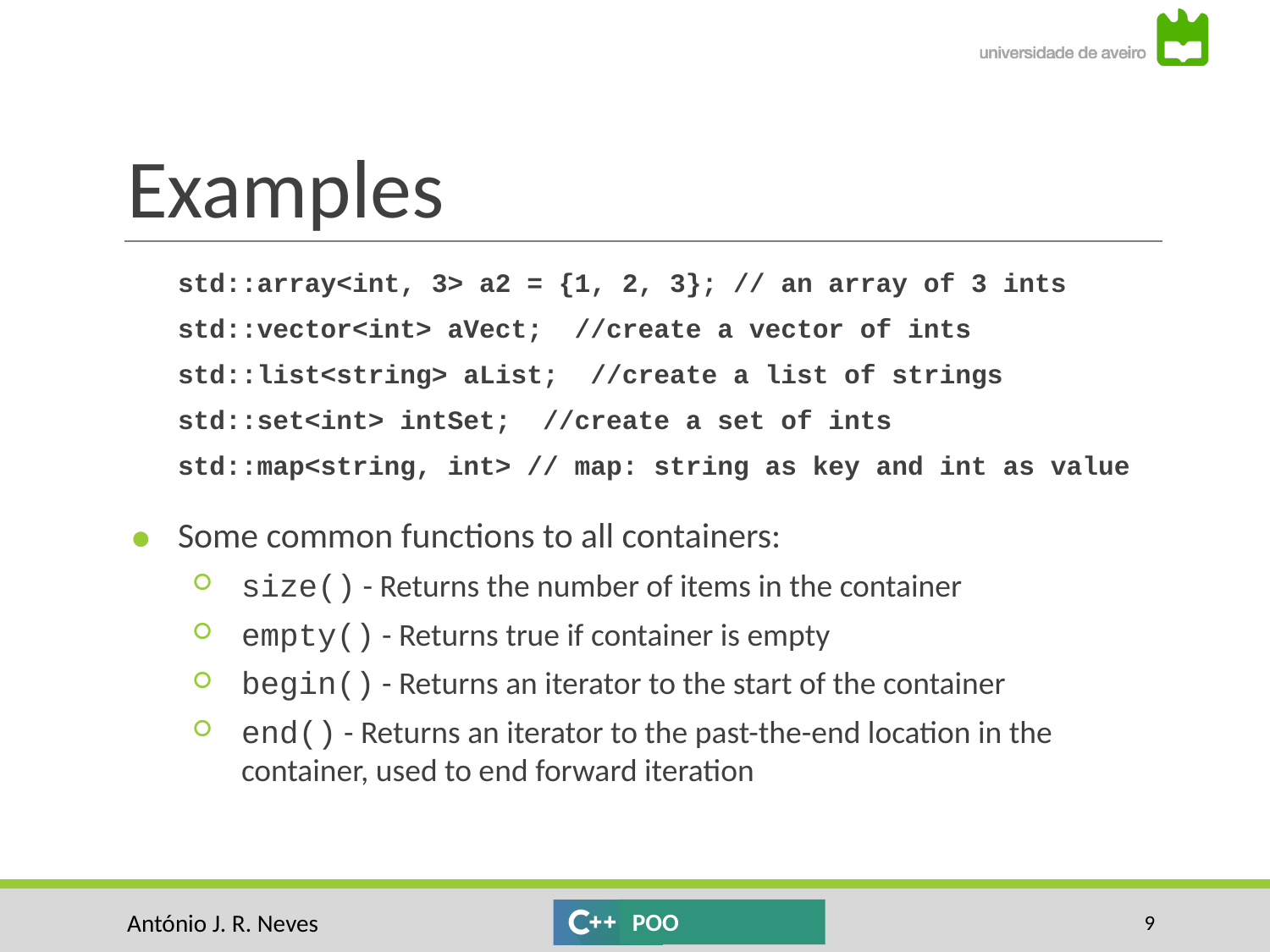

# Examples
std::array<int, 3> a2 = {1, 2, 3}; // an array of 3 ints
std::vector<int> aVect;  //create a vector of ints
std::list<string> aList;  //create a list of strings
std::set<int> intSet;  //create a set of ints
std::map<string, int> // map: string as key and int as value
Some common functions to all containers:
size() - Returns the number of items in the container
empty() - Returns true if container is empty
begin() - Returns an iterator to the start of the container
end() - Returns an iterator to the past-the-end location in the container, used to end forward iteration
9